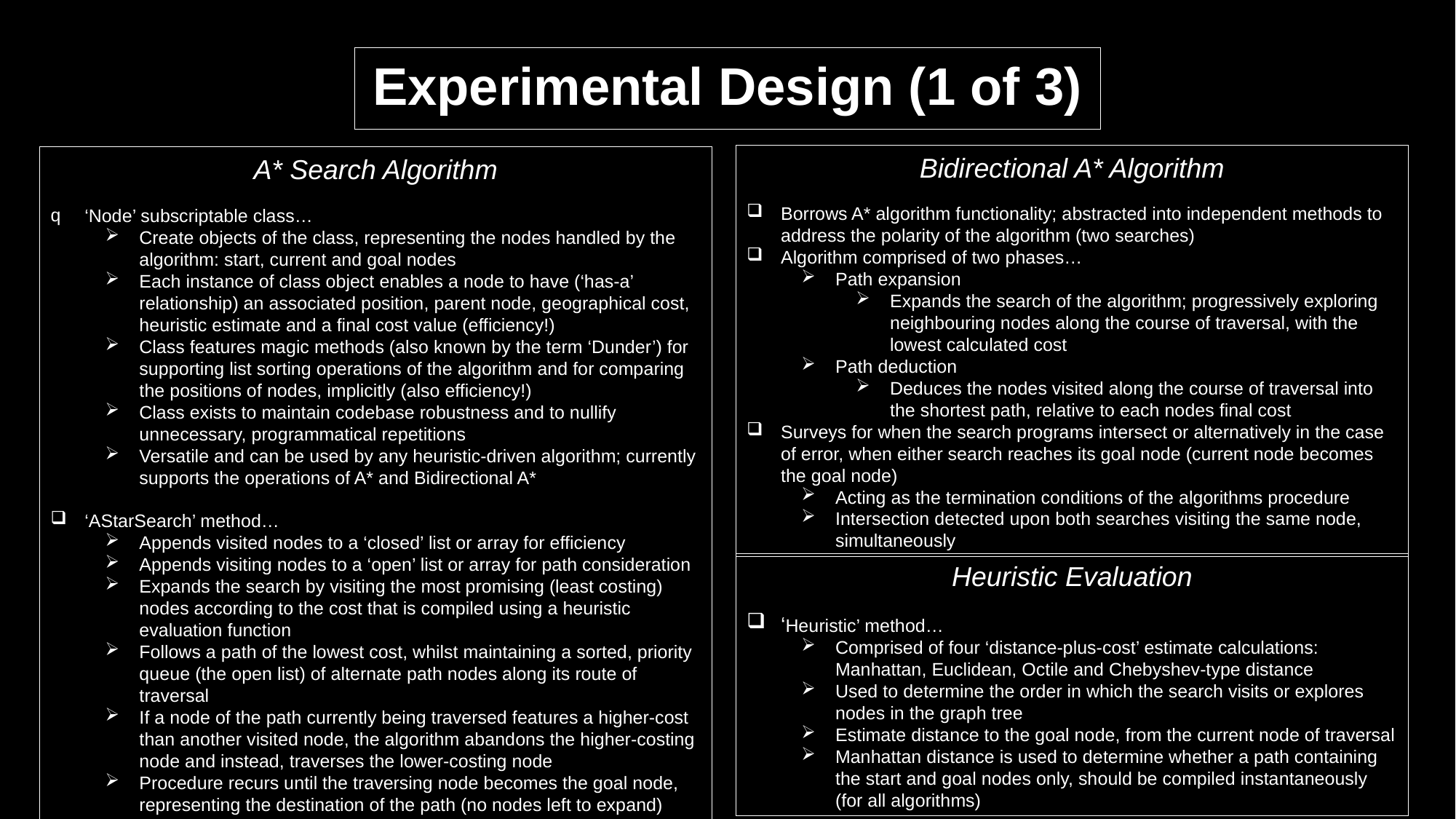

# Experimental Design (1 of 3)
Bidirectional A* Algorithm

Borrows A* algorithm functionality; abstracted into independent methods to address the polarity of the algorithm (two searches)
Algorithm comprised of two phases…
Path expansion
Expands the search of the algorithm; progressively exploring neighbouring nodes along the course of traversal, with the lowest calculated cost
Path deduction
Deduces the nodes visited along the course of traversal into the shortest path, relative to each nodes final cost
Surveys for when the search programs intersect or alternatively in the case of error, when either search reaches its goal node (current node becomes the goal node)
Acting as the termination conditions of the algorithms procedure
Intersection detected upon both searches visiting the same node, simultaneously
A* Search Algorithm

‘Node’ subscriptable class…
Create objects of the class, representing the nodes handled by the algorithm: start, current and goal nodes
Each instance of class object enables a node to have (‘has-a’ relationship) an associated position, parent node, geographical cost, heuristic estimate and a final cost value (efficiency!)
Class features magic methods (also known by the term ‘Dunder’) for supporting list sorting operations of the algorithm and for comparing the positions of nodes, implicitly (also efficiency!)
Class exists to maintain codebase robustness and to nullify unnecessary, programmatical repetitions
Versatile and can be used by any heuristic-driven algorithm; currently supports the operations of A* and Bidirectional A*

‘AStarSearch’ method…
Appends visited nodes to a ‘closed’ list or array for efficiency
Appends visiting nodes to a ‘open’ list or array for path consideration
Expands the search by visiting the most promising (least costing) nodes according to the cost that is compiled using a heuristic evaluation function
Follows a path of the lowest cost, whilst maintaining a sorted, priority queue (the open list) of alternate path nodes along its route of traversal
If a node of the path currently being traversed features a higher-cost than another visited node, the algorithm abandons the higher-costing node and instead, traverses the lower-costing node
Procedure recurs until the traversing node becomes the goal node, representing the destination of the path (no nodes left to expand)
Heuristic Evaluation

‘Heuristic’ method…
Comprised of four ‘distance-plus-cost’ estimate calculations: Manhattan, Euclidean, Octile and Chebyshev-type distance
Used to determine the order in which the search visits or explores nodes in the graph tree
Estimate distance to the goal node, from the current node of traversal
Manhattan distance is used to determine whether a path containing the start and goal nodes only, should be compiled instantaneously (for all algorithms)